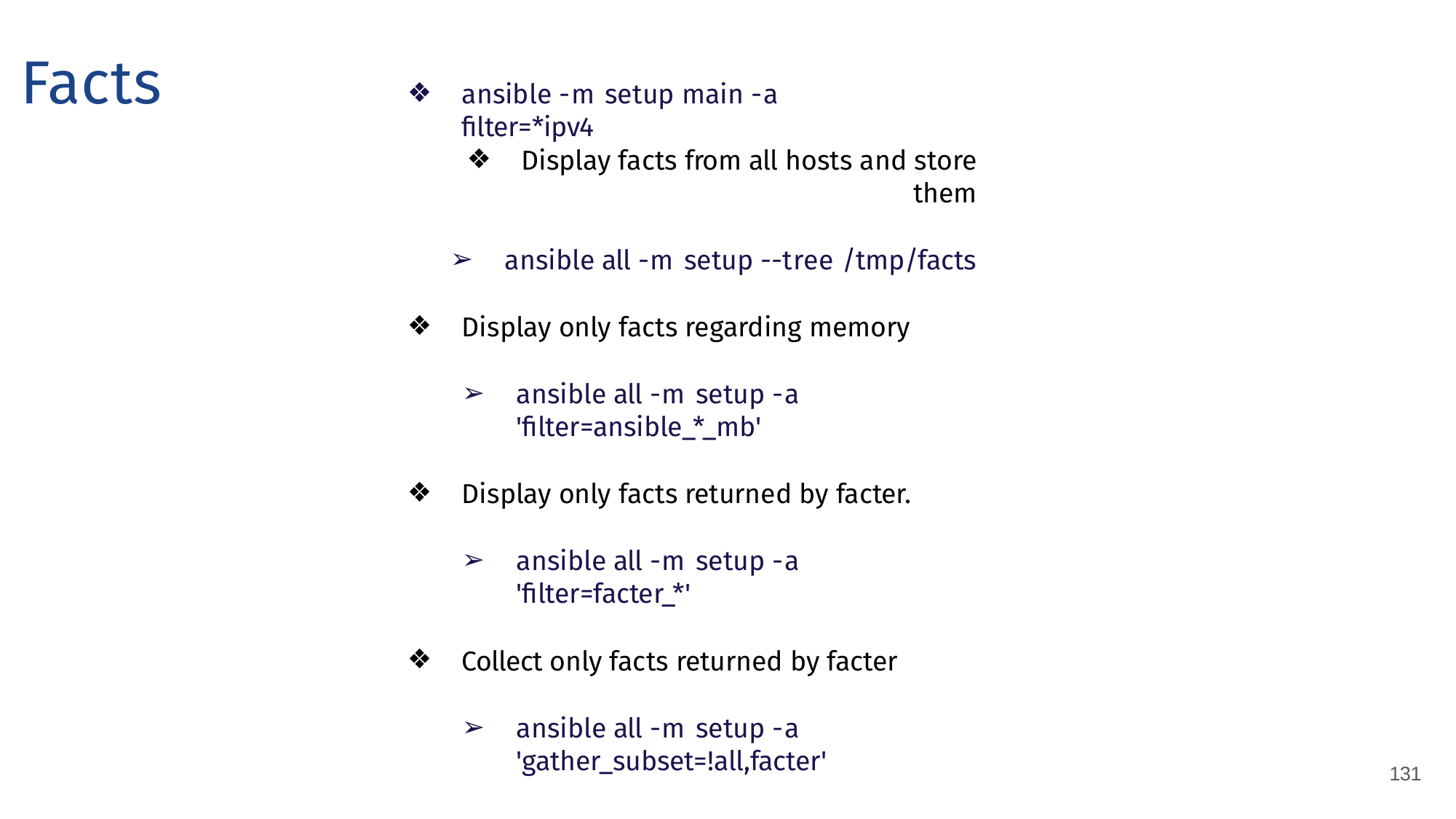

# Facts
ansible -m setup main -a filter=*ipv4
Display facts from all hosts and store them

ansible all -m setup --tree /tmp/facts

Display only facts regarding memory

ansible all -m setup -a 'filter=ansible_*_mb'

Display only facts returned by facter.

ansible all -m setup -a 'filter=facter_*'

Collect only facts returned by facter

ansible all -m setup -a 'gather_subset=!all,facter'
131